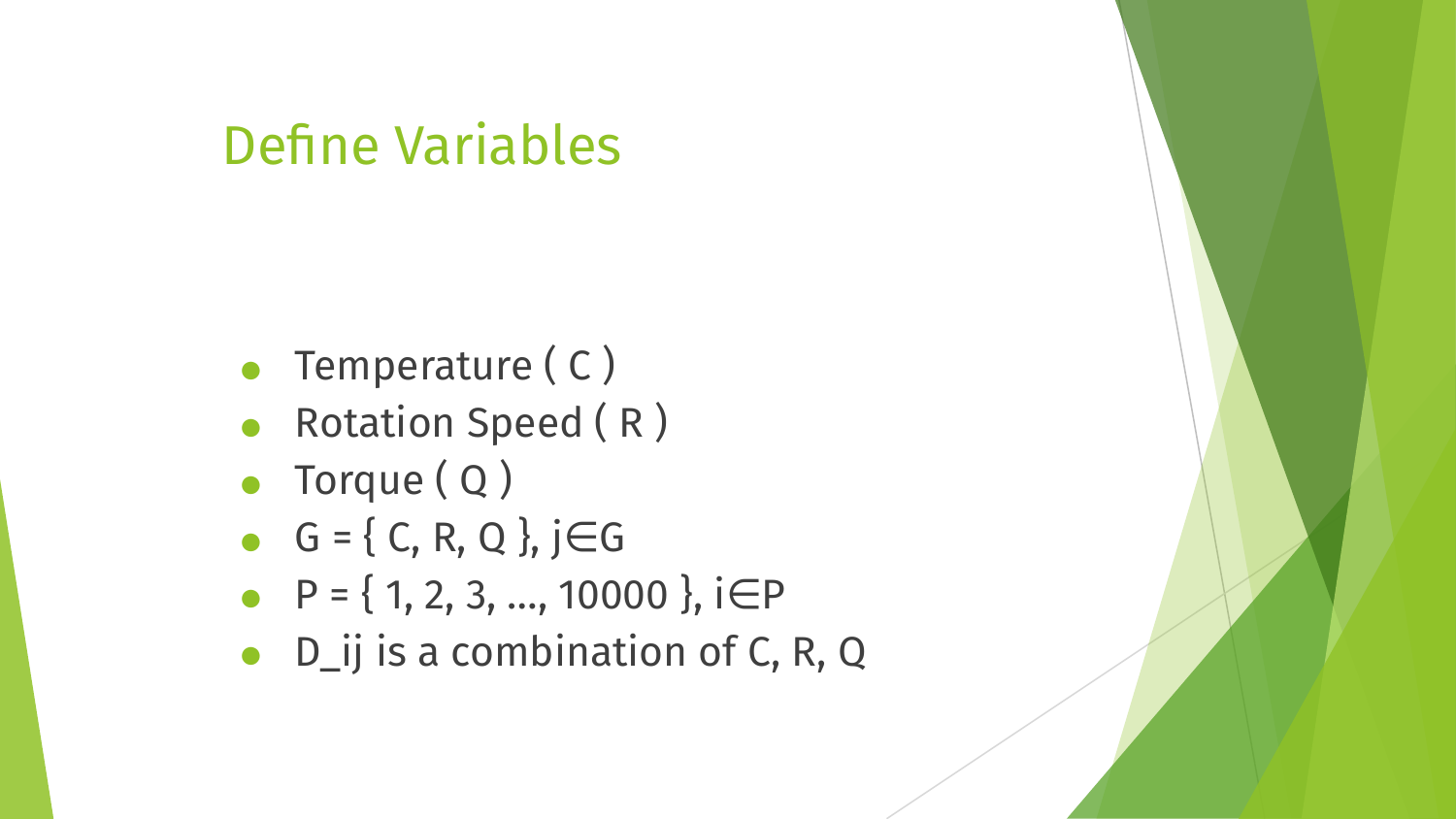

# Define Variables
Temperature ( C )
Rotation Speed ( R )
Torque ( Q )
G = { C, R, Q }, j∈G
P = { 1, 2, 3, …, 10000 }, i∈P
D_ij is a combination of C, R, Q